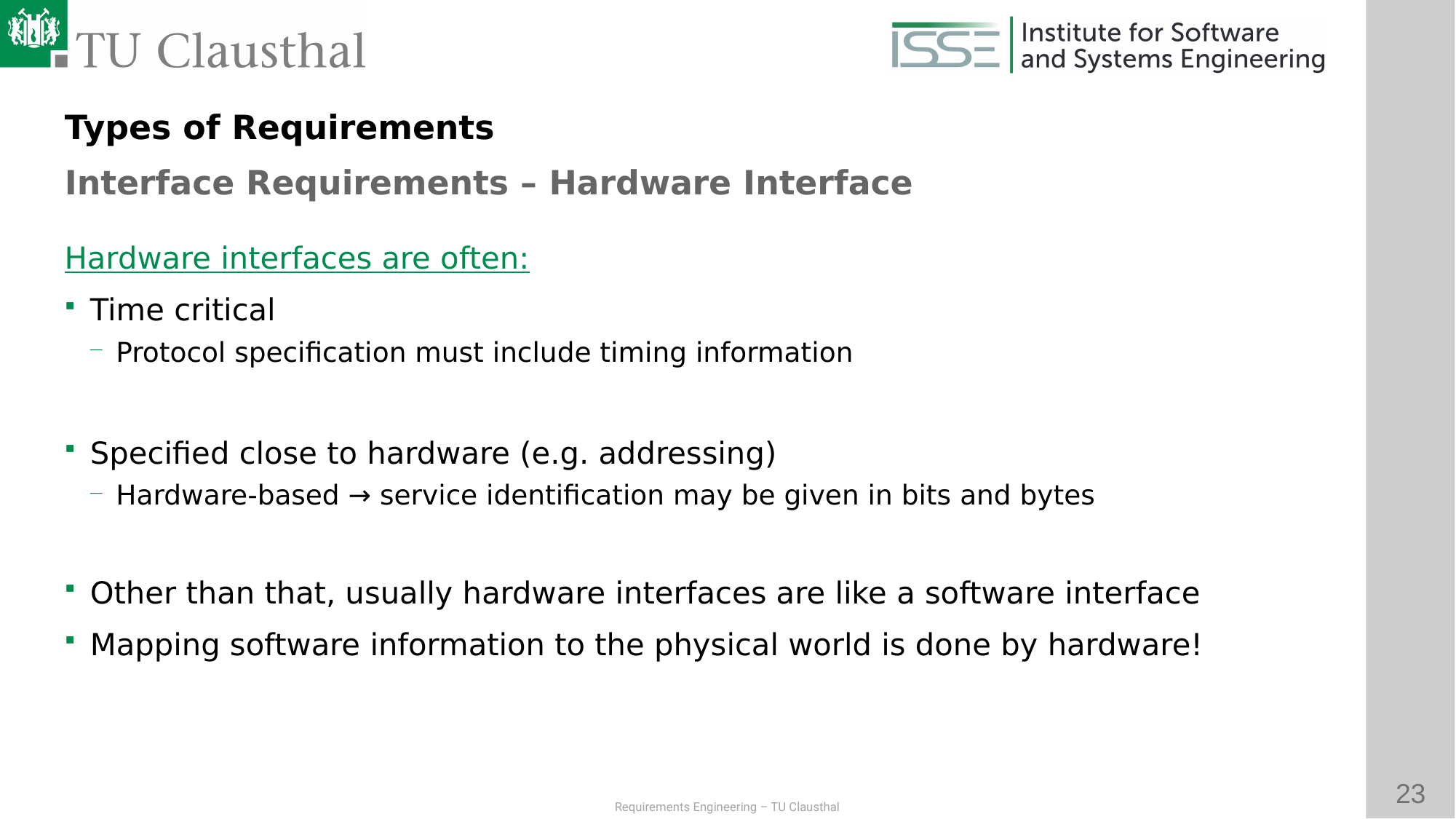

Types of Requirements
Interface Requirements – Hardware Interface
# Hardware interfaces are often:
Time critical
Protocol specification must include timing information

Specified close to hardware (e.g. addressing)
Hardware-based → service identification may be given in bits and bytes

Other than that, usually hardware interfaces are like a software interface
Mapping software information to the physical world is done by hardware!